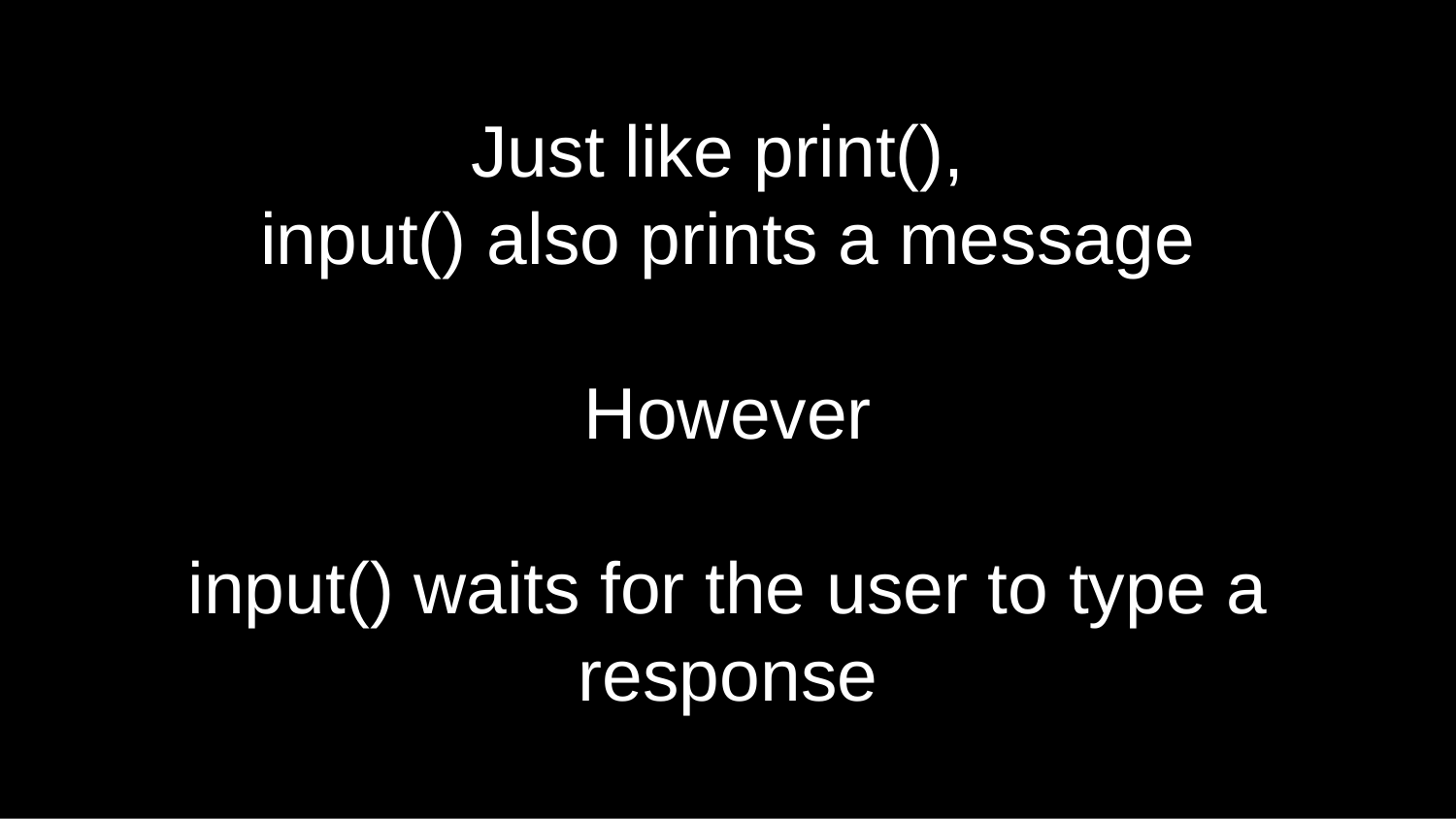

# Just like print(),
input() also prints a message

However

input() waits for the user to type a response